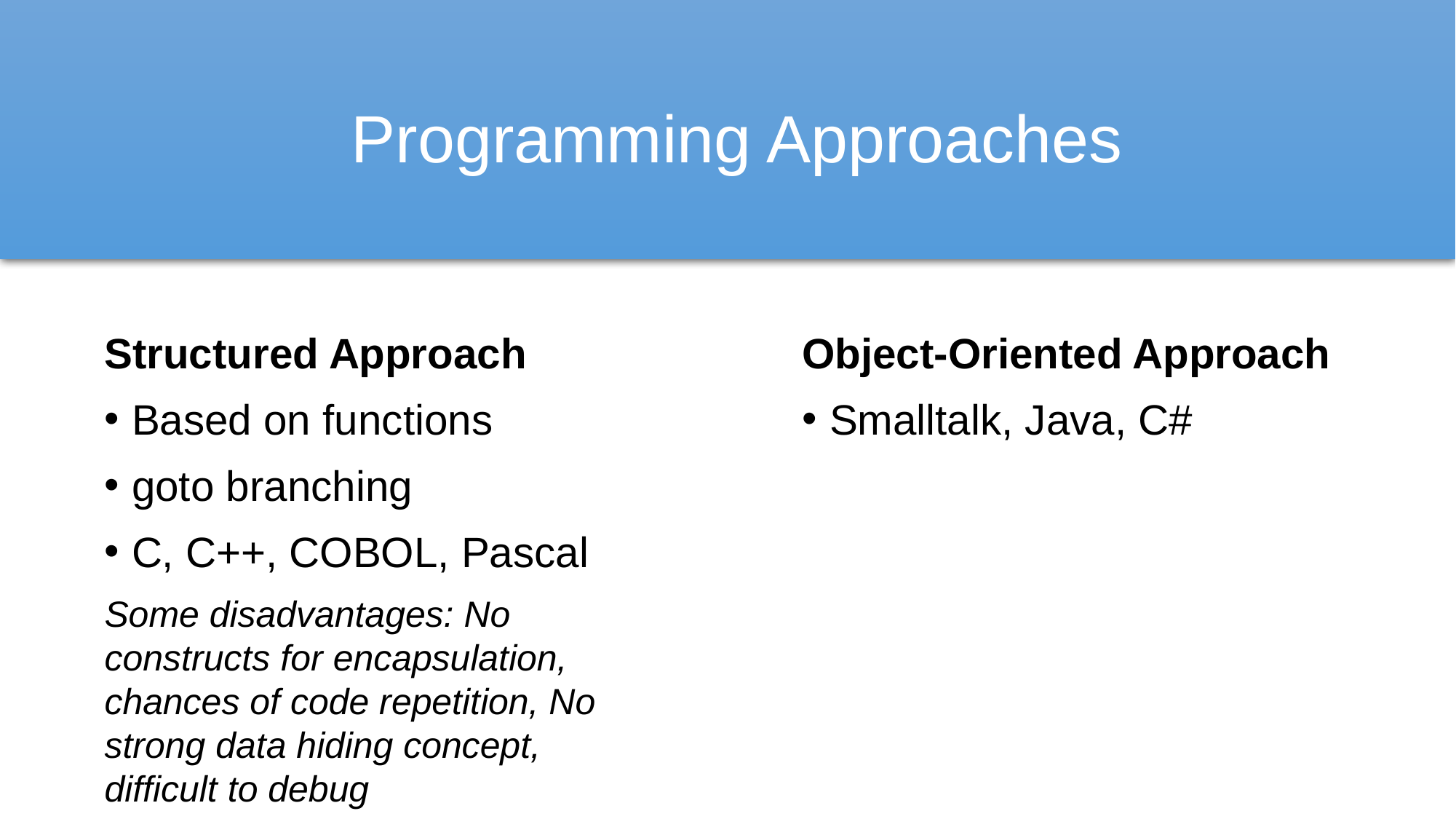

# Programming Approaches
Structured Approach
Based on functions
goto branching
C, C++, COBOL, Pascal
Some disadvantages: No constructs for encapsulation, chances of code repetition, No strong data hiding concept, difficult to debug
Object-Oriented Approach
Smalltalk, Java, C#